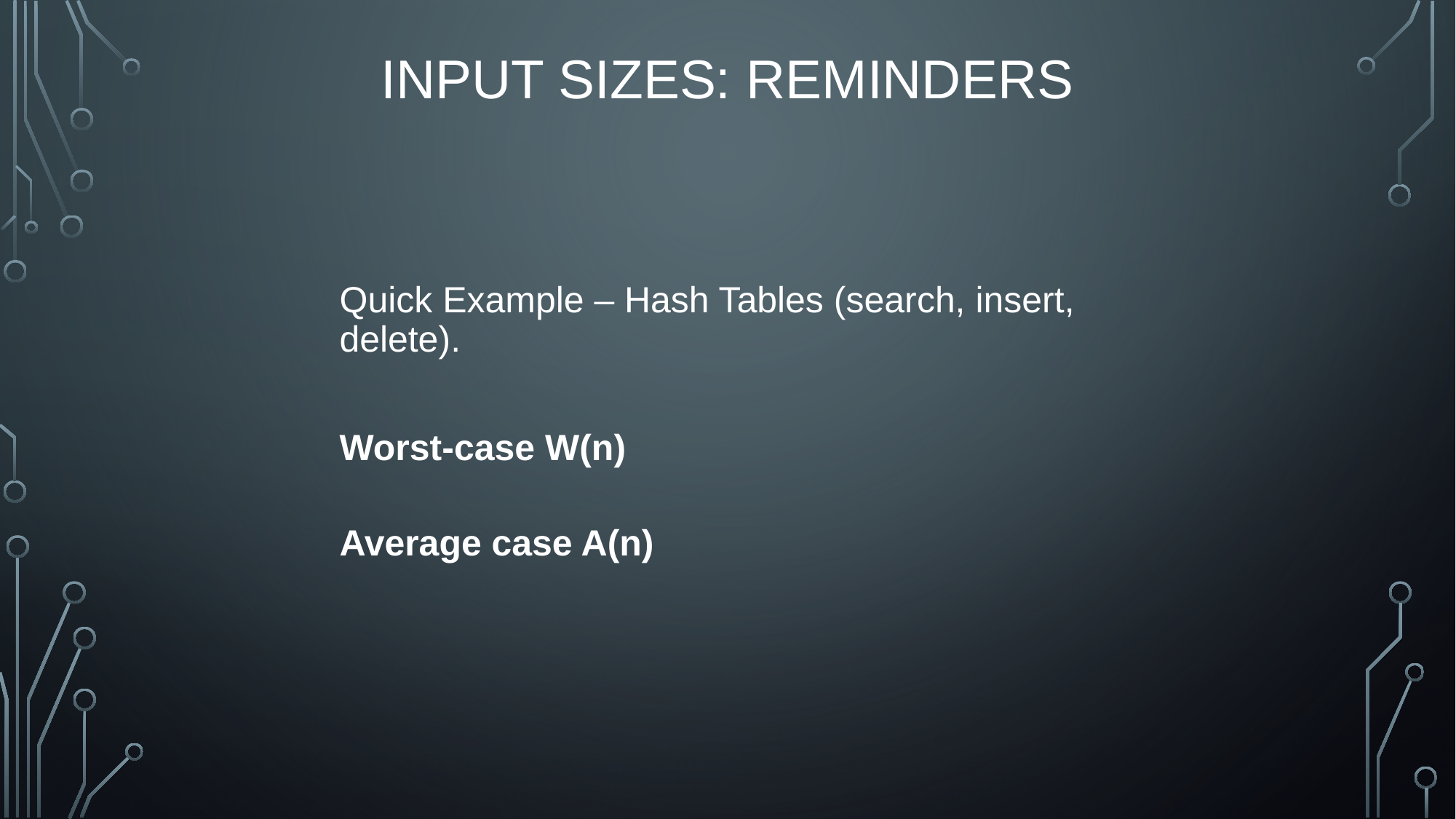

# Input Sizes: Reminders
Quick Example – Hash Tables (search, insert, delete).

Worst-case W(n)

Average case A(n)